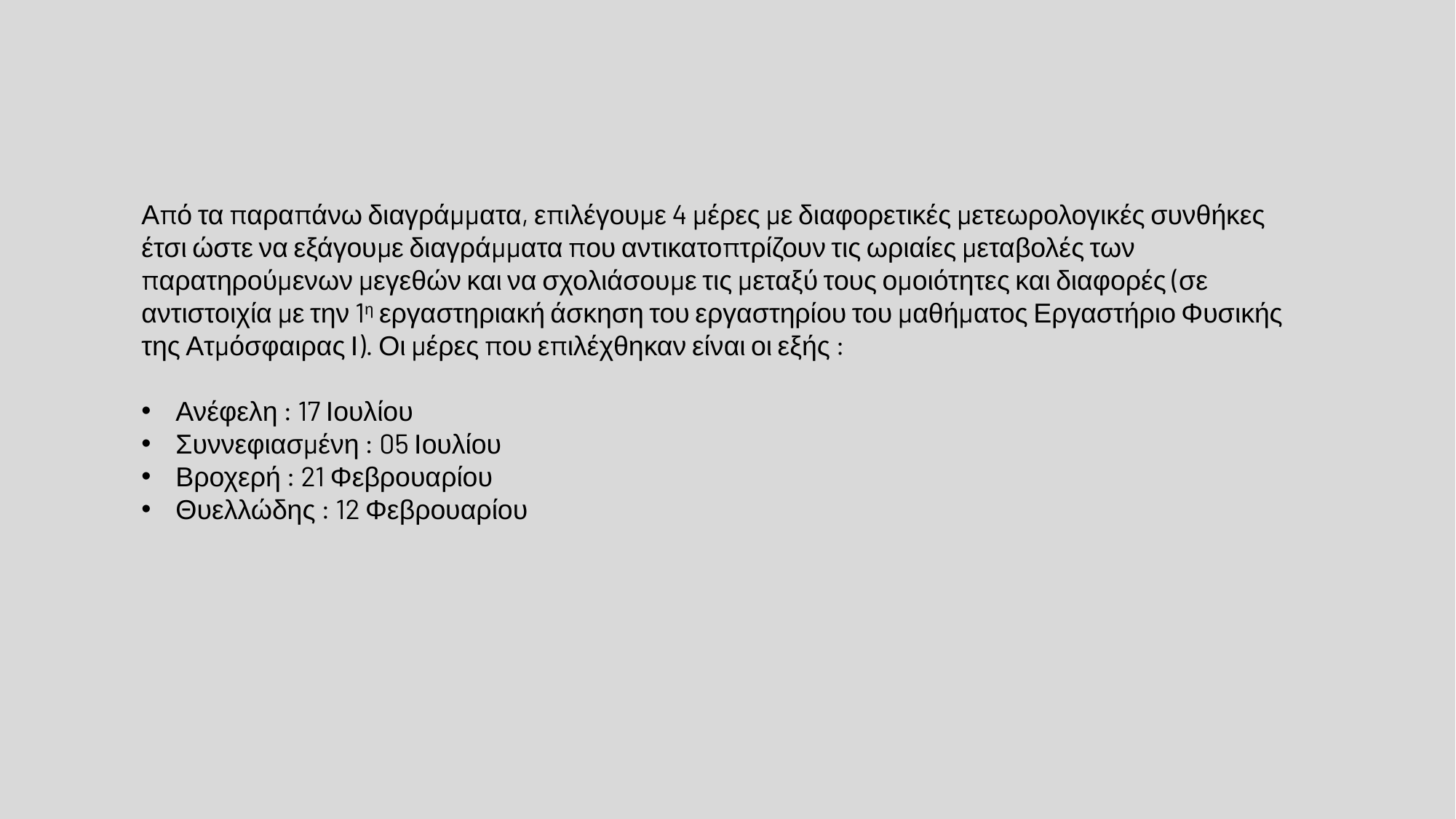

Από τα παραπάνω διαγράμματα, επιλέγουμε 4 μέρες με διαφορετικές μετεωρολογικές συνθήκες έτσι ώστε να εξάγουμε διαγράμματα που αντικατοπτρίζουν τις ωριαίες μεταβολές των παρατηρούμενων μεγεθών και να σχολιάσουμε τις μεταξύ τους ομοιότητες και διαφορές (σε αντιστοιχία με την 1η εργαστηριακή άσκηση του εργαστηρίου του μαθήματος Εργαστήριο Φυσικής της Ατμόσφαιρας Ι). Οι μέρες που επιλέχθηκαν είναι οι εξής :

Ανέφελη : 17 Ιουλίου
Συννεφιασμένη : 05 Ιουλίου
Βροχερή : 21 Φεβρουαρίου
Θυελλώδης : 12 Φεβρουαρίου